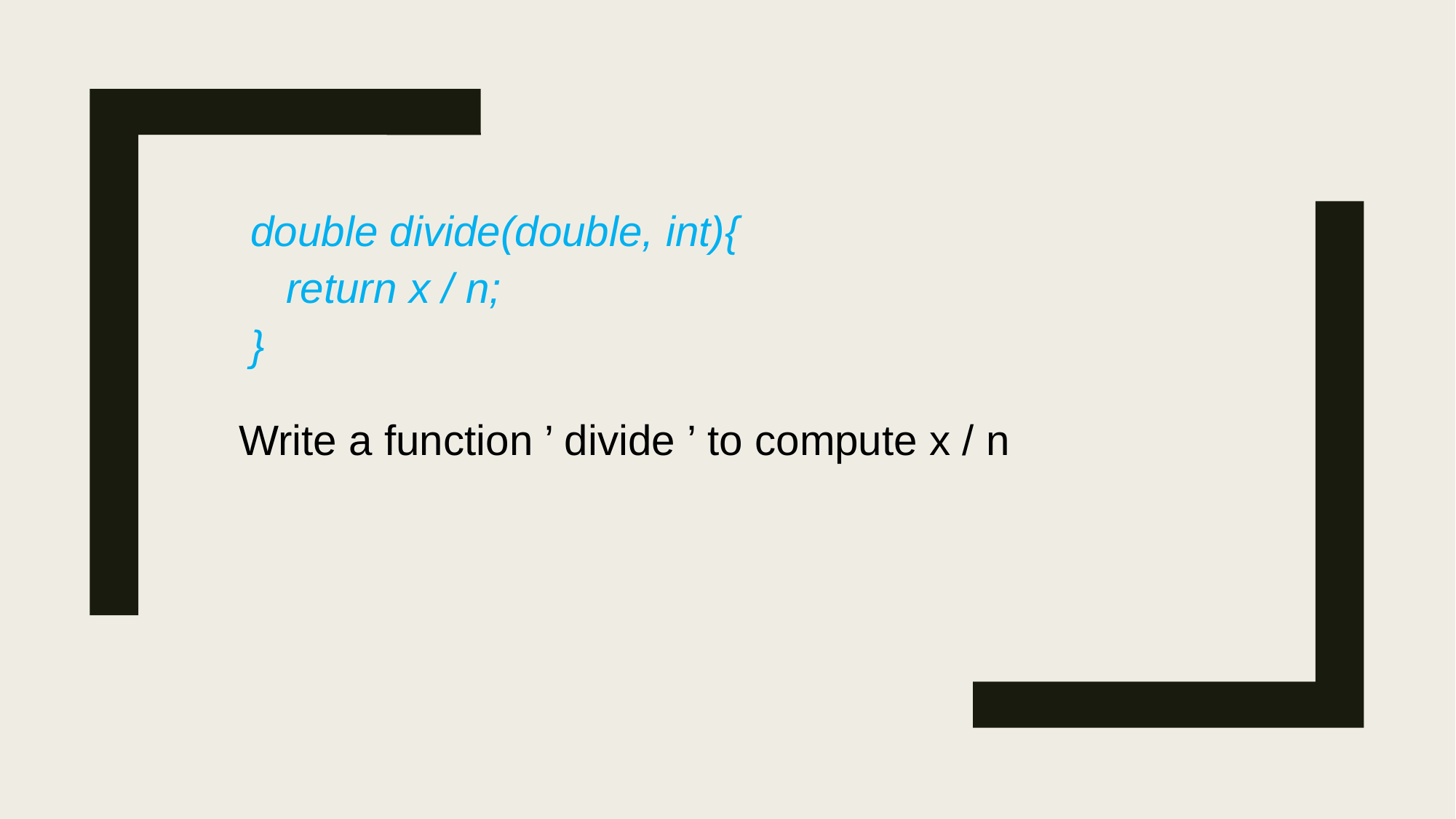

double divide(double, int){
    return x / n;
 }
Write a function ’ divide ’ to compute x / n